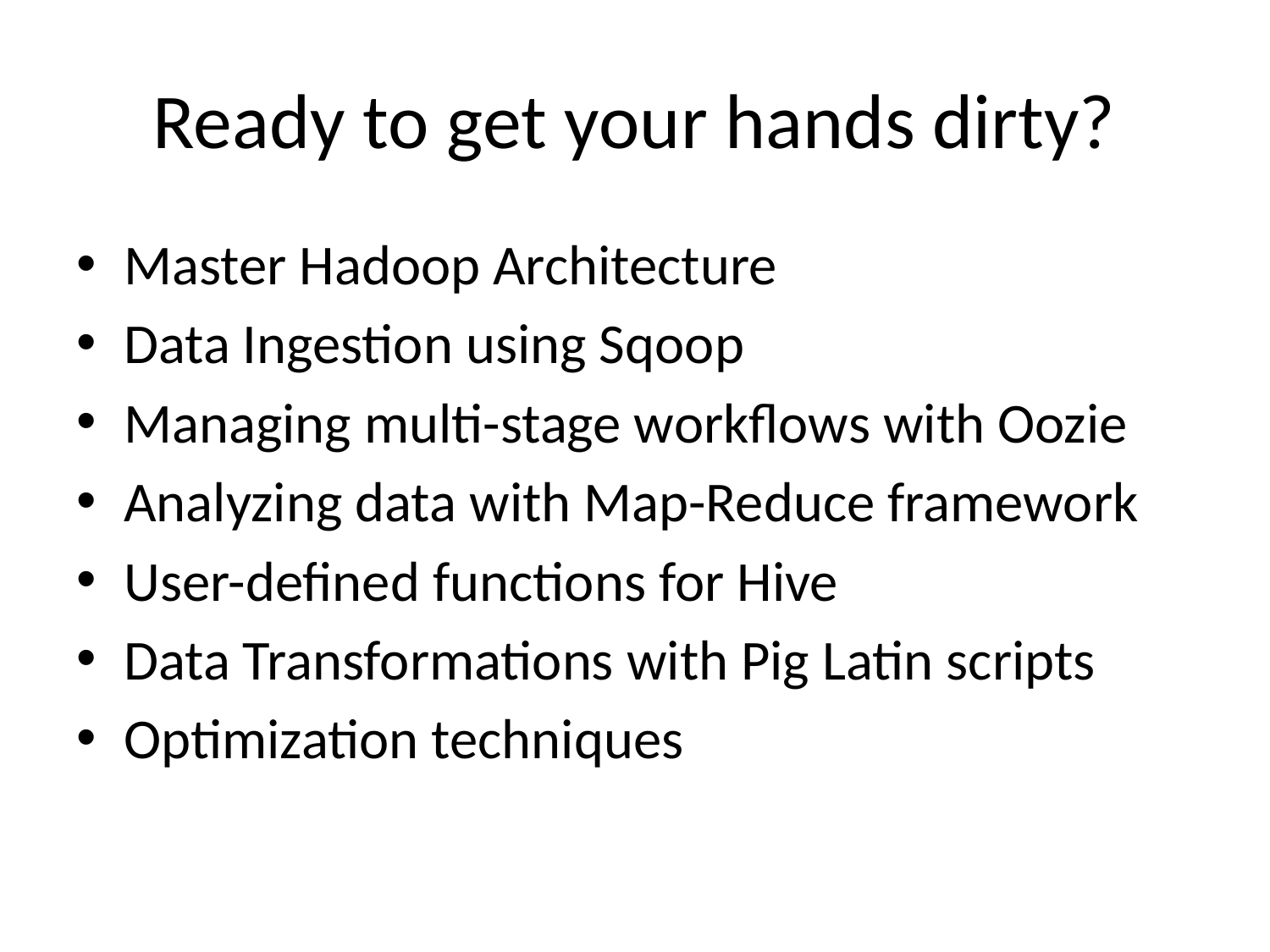

# Ready to get your hands dirty?
Master Hadoop Architecture
Data Ingestion using Sqoop
Managing multi-stage workflows with Oozie
Analyzing data with Map-Reduce framework
User-defined functions for Hive
Data Transformations with Pig Latin scripts
Optimization techniques